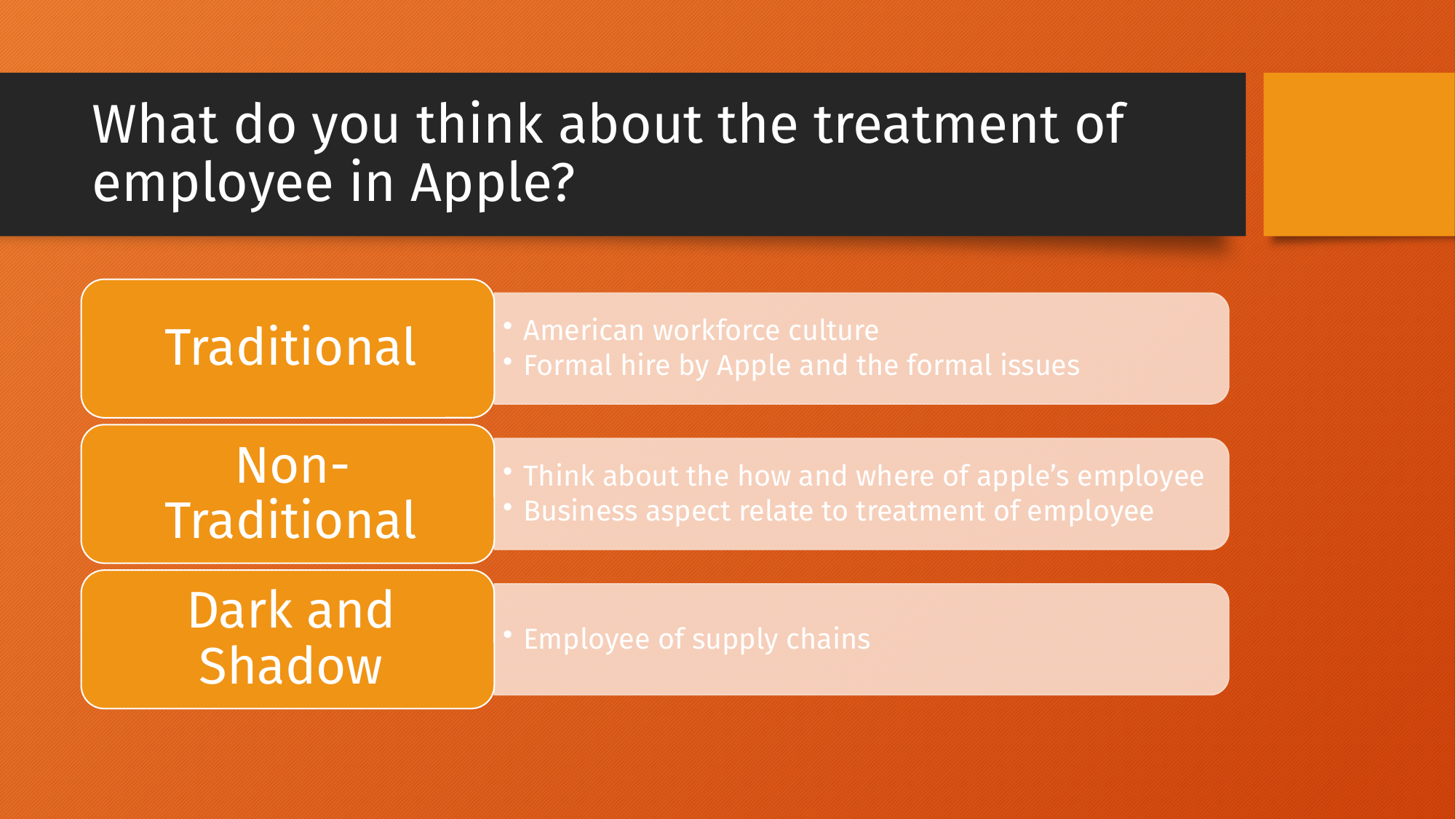

# What do you think about the treatment of employee in Apple?
American workforce culture
Formal hire by Apple and the formal issues
Traditional
Think about the how and where of apple’s employee
Business aspect relate to treatment of employee
Non-Traditional
Employee of supply chains
Dark and Shadow